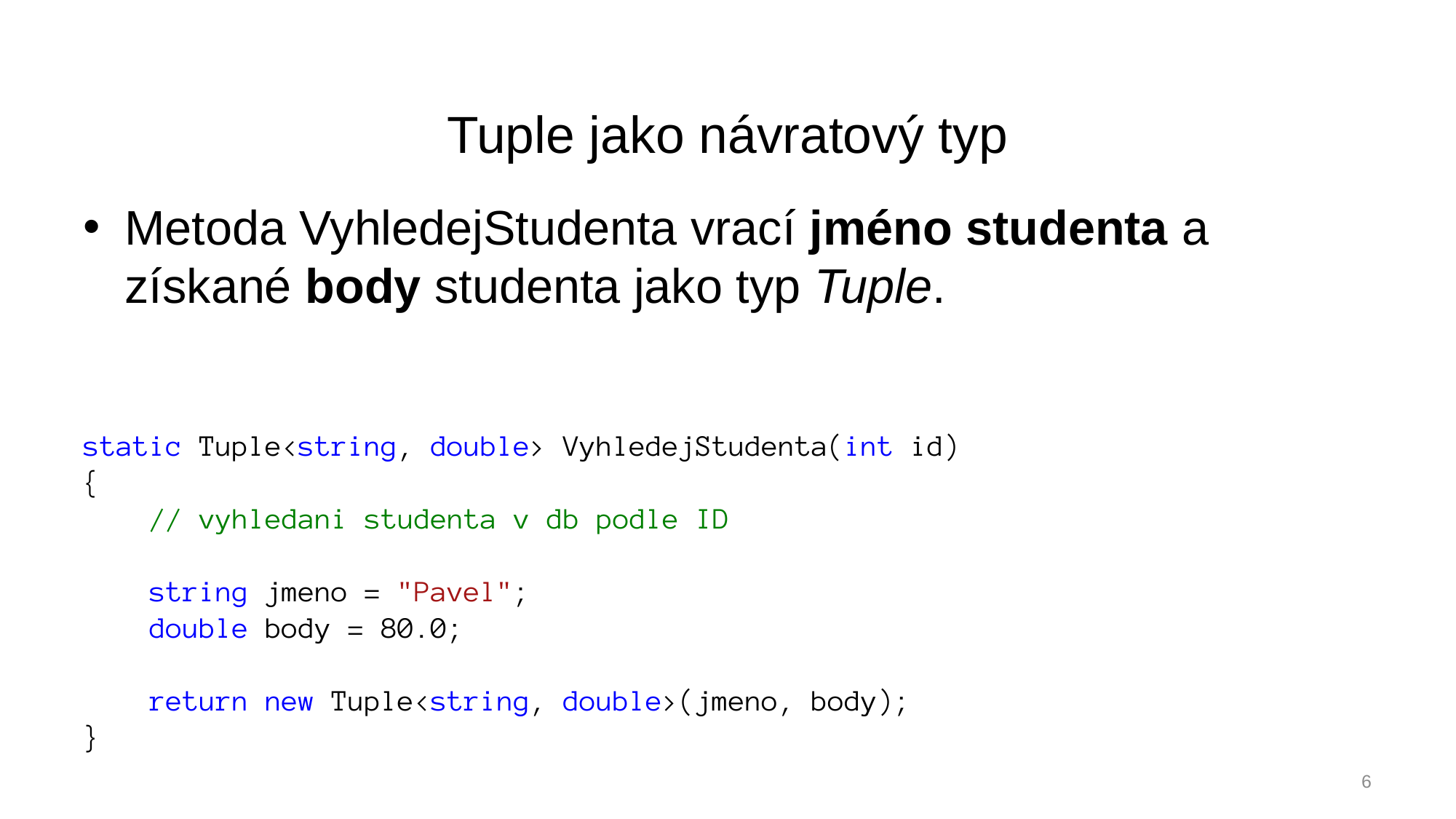

# Tuple jako návratový typ
Metoda VyhledejStudenta vrací jméno studenta a získané body studenta jako typ Tuple.
static Tuple<string, double> VyhledejStudenta(int id)
{
    // vyhledani studenta v db podle ID

    string jmeno = "Pavel";
    double body = 80.0;

    return new Tuple<string, double>(jmeno, body);
}
6